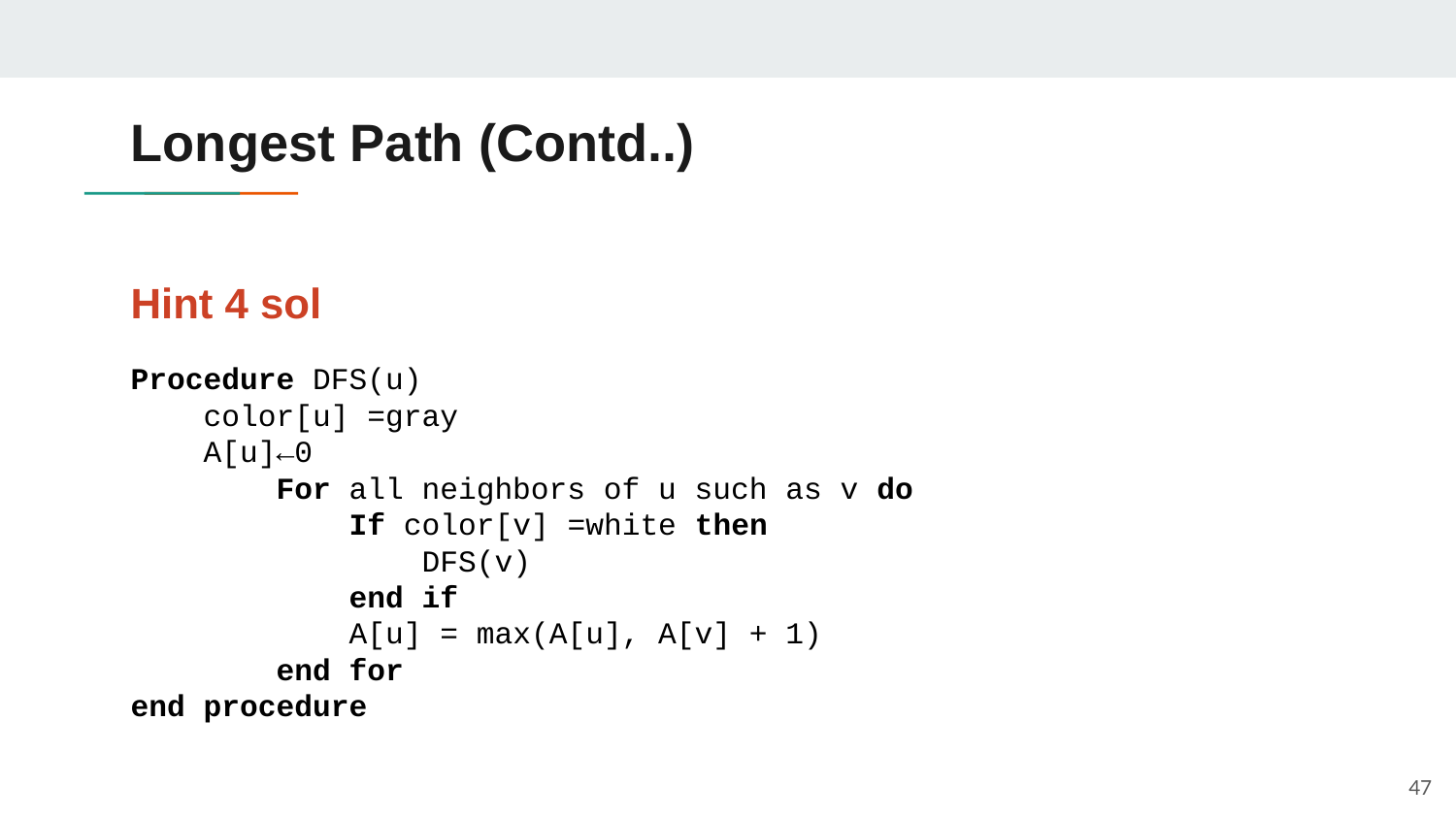

# Longest Path (Contd..)

Hint 4 sol
Procedure DFS(u)
color[u] =gray
A[u]←0
For all neighbors of u such as v do
If color[v] =white then
DFS(v)
end if
A[u] = max(A[u], A[v] + 1)
end for
end procedure
47